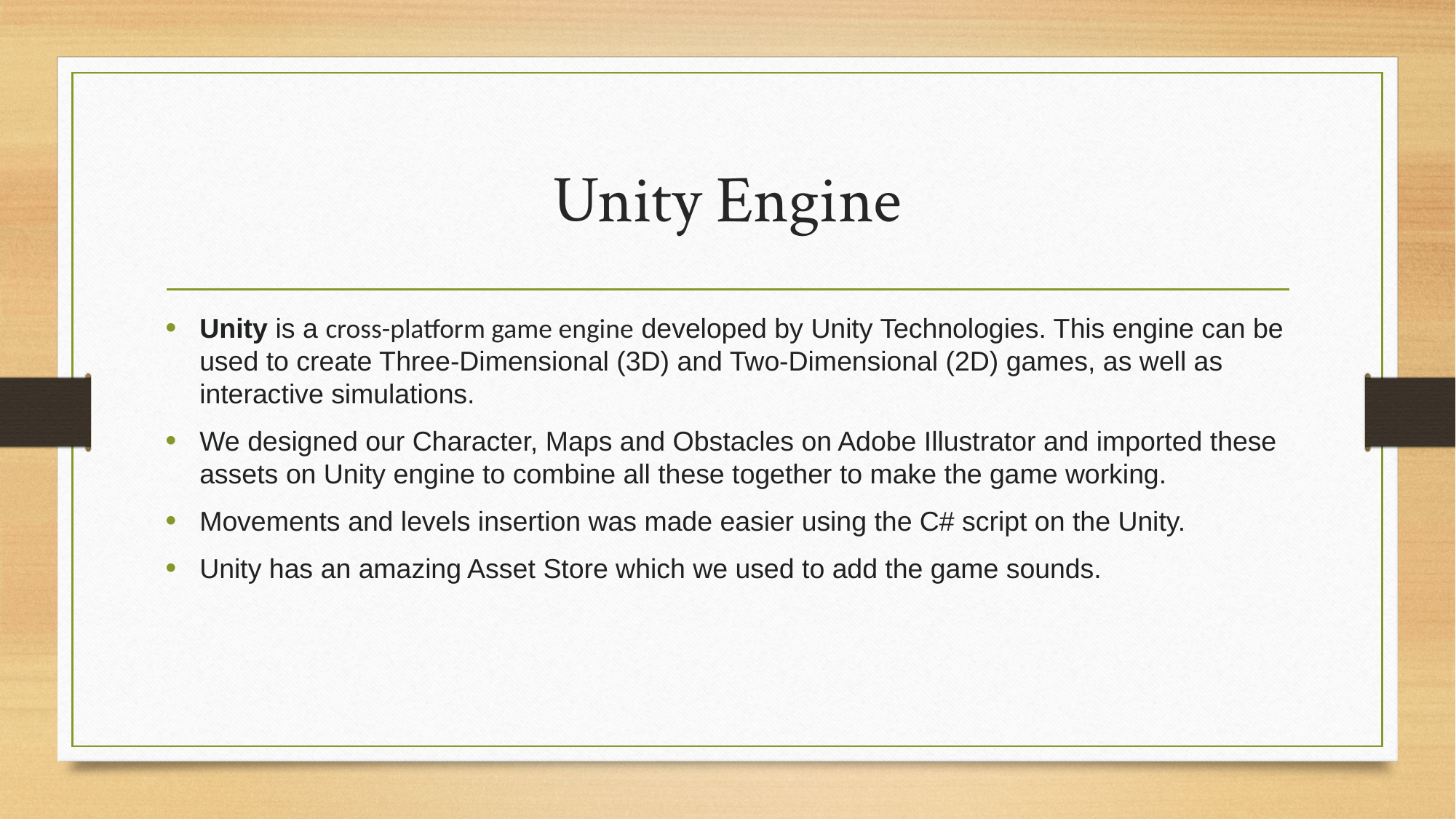

# Unity Engine
Unity is a cross-platform game engine developed by Unity Technologies. This engine can be used to create Three-Dimensional (3D) and Two-Dimensional (2D) games, as well as interactive simulations.
We designed our Character, Maps and Obstacles on Adobe Illustrator and imported these assets on Unity engine to combine all these together to make the game working.
Movements and levels insertion was made easier using the C# script on the Unity.
Unity has an amazing Asset Store which we used to add the game sounds.